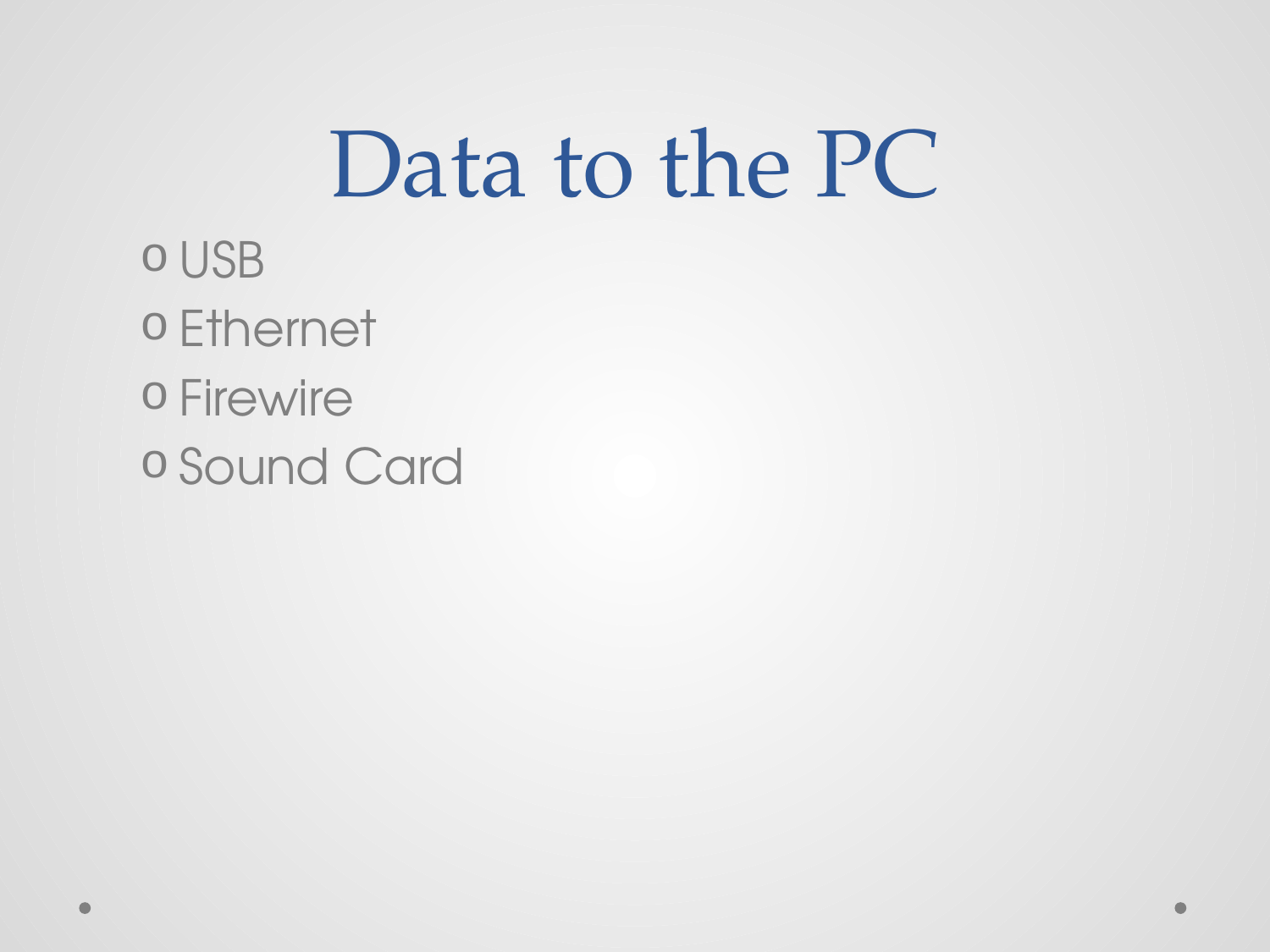

# Data to the PC
USB
Ethernet
Firewire
Sound Card